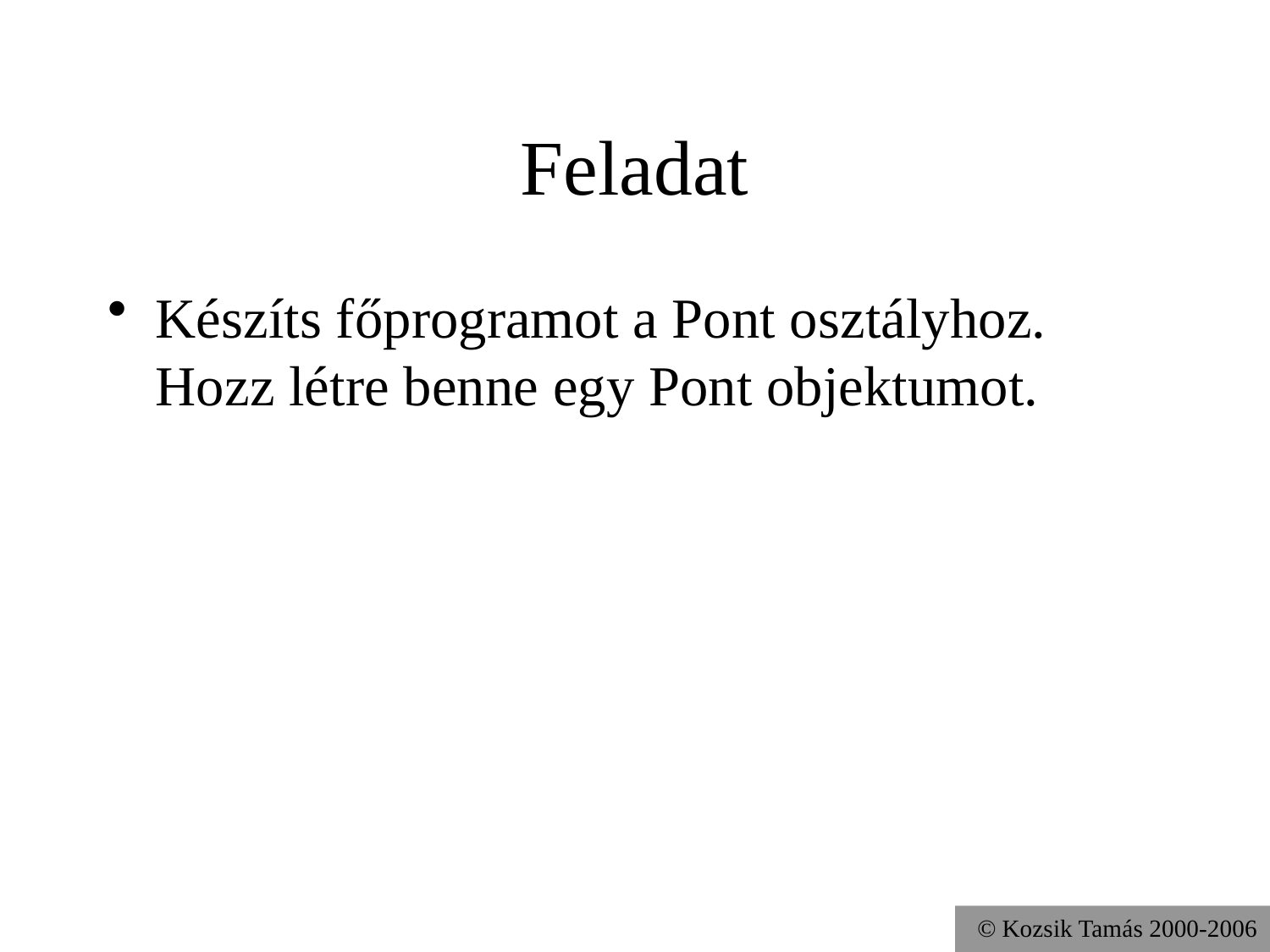

# Feladat
Készíts főprogramot a Pont osztályhoz. Hozz létre benne egy Pont objektumot.
© Kozsik Tamás 2000-2006